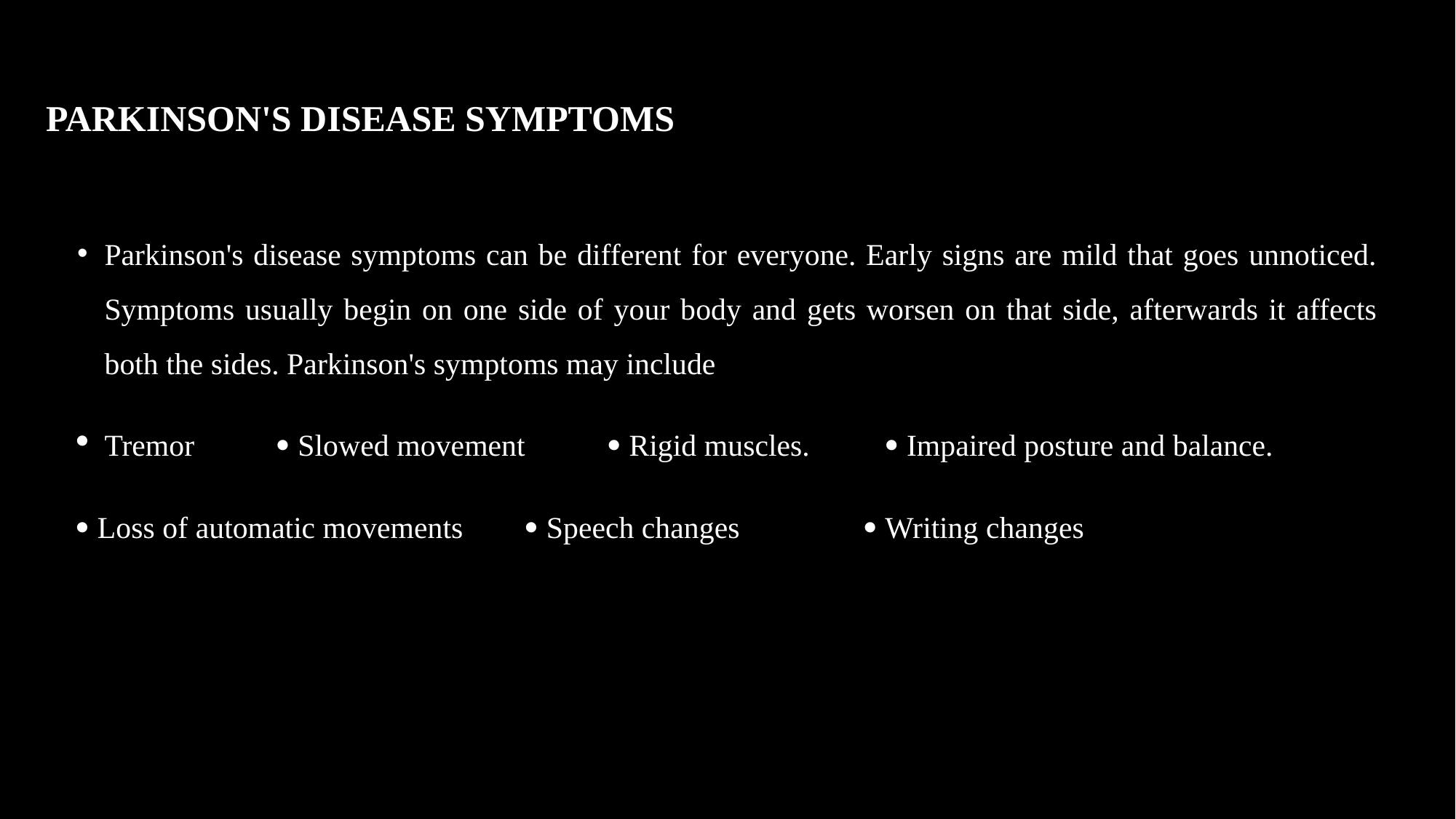

# PARKINSON'S DISEASE SYMPTOMS
Parkinson's disease symptoms can be different for everyone. Early signs are mild that goes unnoticed. Symptoms usually begin on one side of your body and gets worsen on that side, afterwards it affects both the sides. Parkinson's symptoms may include
Tremor            • Slowed movement            • Rigid muscles.           • Impaired posture and balance.
• Loss of automatic movements         • Speech changes                  • Writing changes